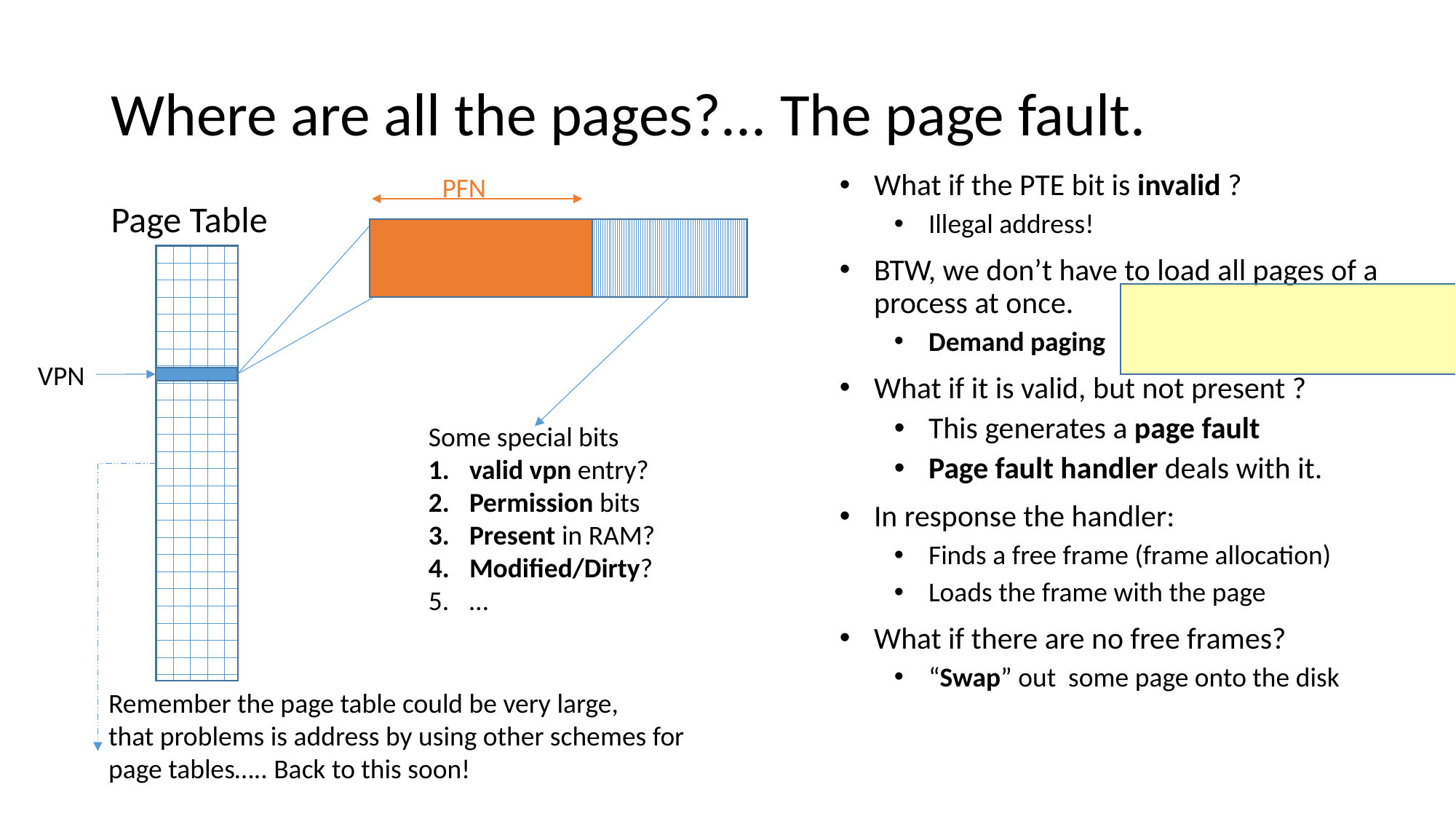

Where are all the pages?... The page fault.
# Page Table
What if the PTE bit is invalid ?
Illegal address!
BTW, we don’t have to load all pages of a process at once.
Demand paging
What if it is valid, but not present ?
This generates a page fault
Page fault handler deals with it.
In response the handler:
Finds a free frame (frame allocation)
Loads the frame with the page
What if there are no free frames?
“Swap” out  some page onto the disk
PFN

VPN

Some special bits
valid vpn entry?
Permission bits
Present in RAM?
Modified/Dirty?
…

Remember the page table could be very large,
that problems is address by using other schemes for
page tables….. Back to this soon!